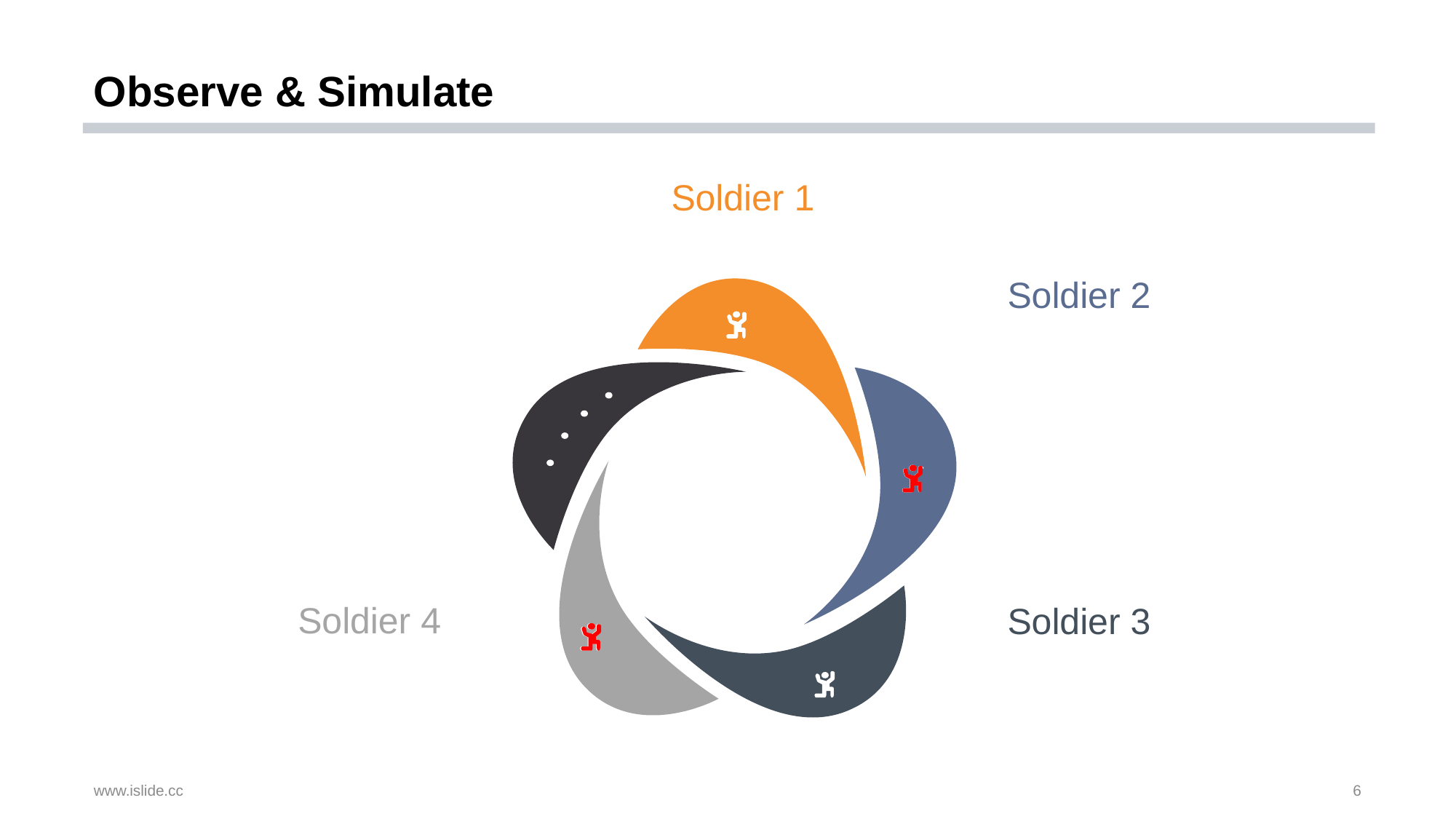

# Observe & Simulate
Soldier 1

Soldier 2
Soldier 4
Soldier 3

www.islide.cc
6